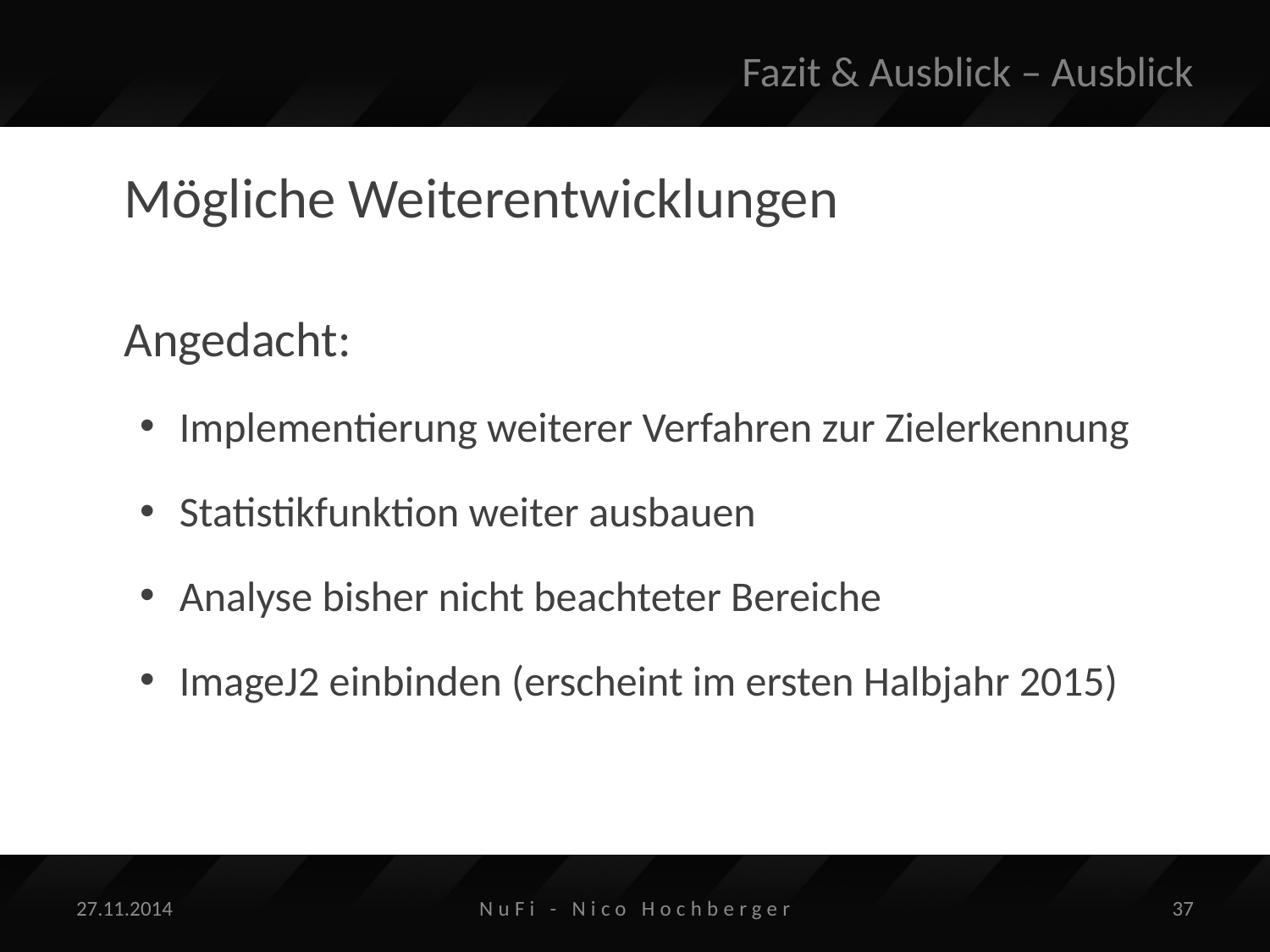

# Fazit & Ausblick – Ausblick
Mögliche Weiterentwicklungen

Angedacht:
Implementierung weiterer Verfahren zur Zielerkennung
Statistikfunktion weiter ausbauen
Analyse bisher nicht beachteter Bereiche
ImageJ2 einbinden (erscheint im ersten Halbjahr 2015)
27.11.2014
NuFi - Nico Hochberger
37